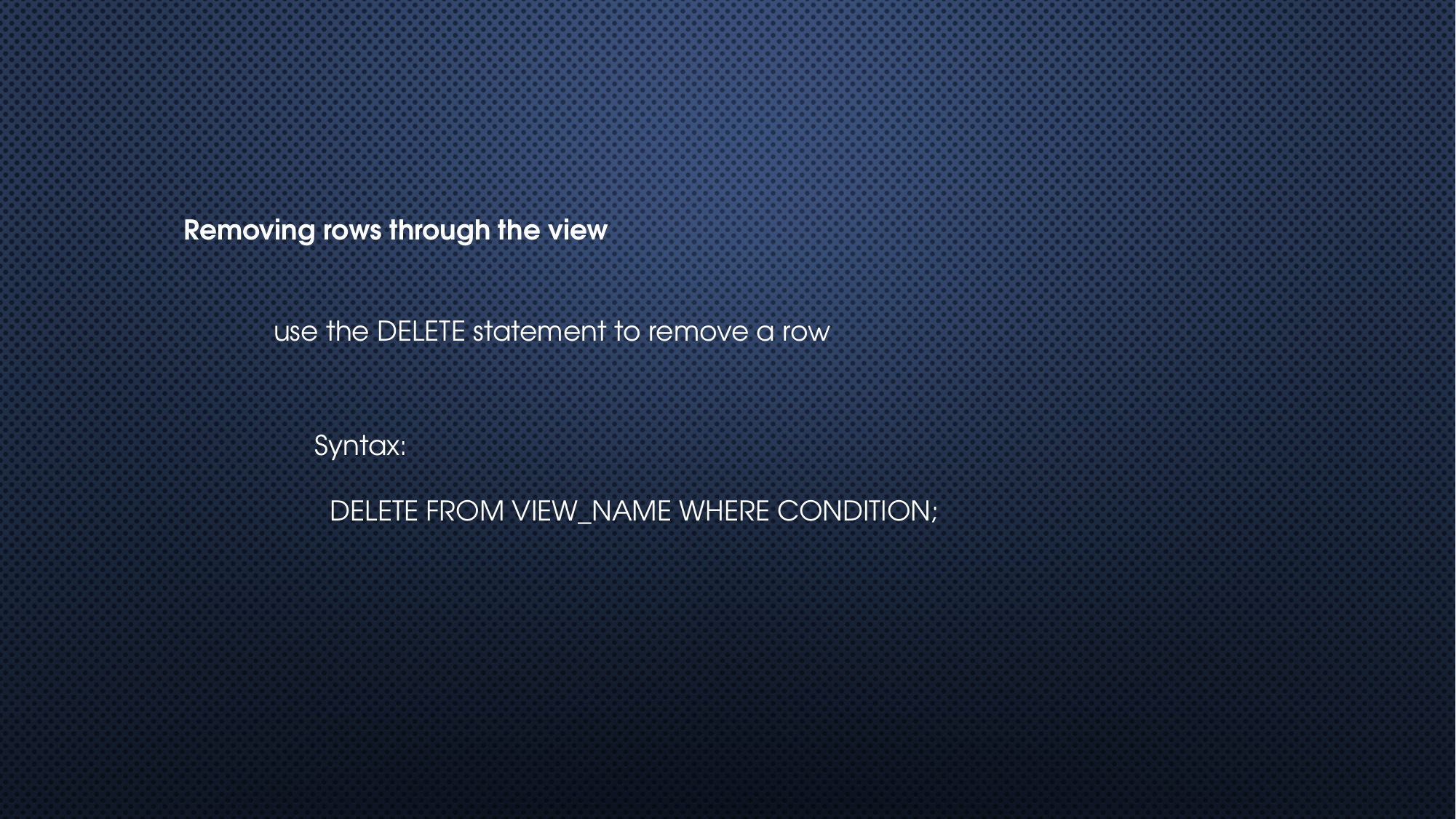

Removing rows through the view
use the DELETE statement to remove a row
Syntax:

  DELETE FROM VIEW_NAME WHERE CONDITION;